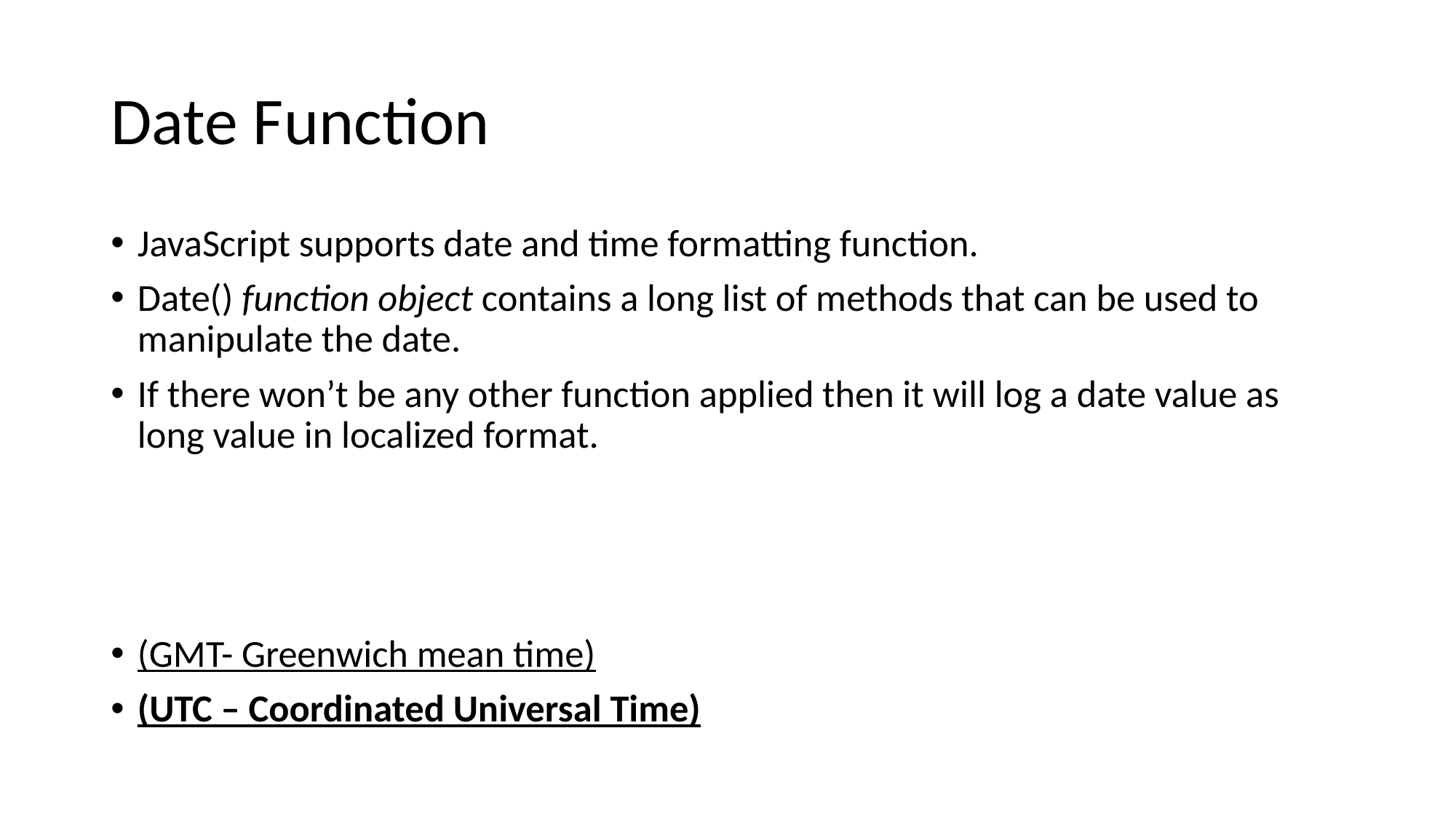

# Date Function
JavaScript supports date and time formatting function.
Date() function object contains a long list of methods that can be used to manipulate the date.
If there won’t be any other function applied then it will log a date value as long value in localized format.

(GMT- Greenwich mean time)
(UTC – Coordinated Universal Time)